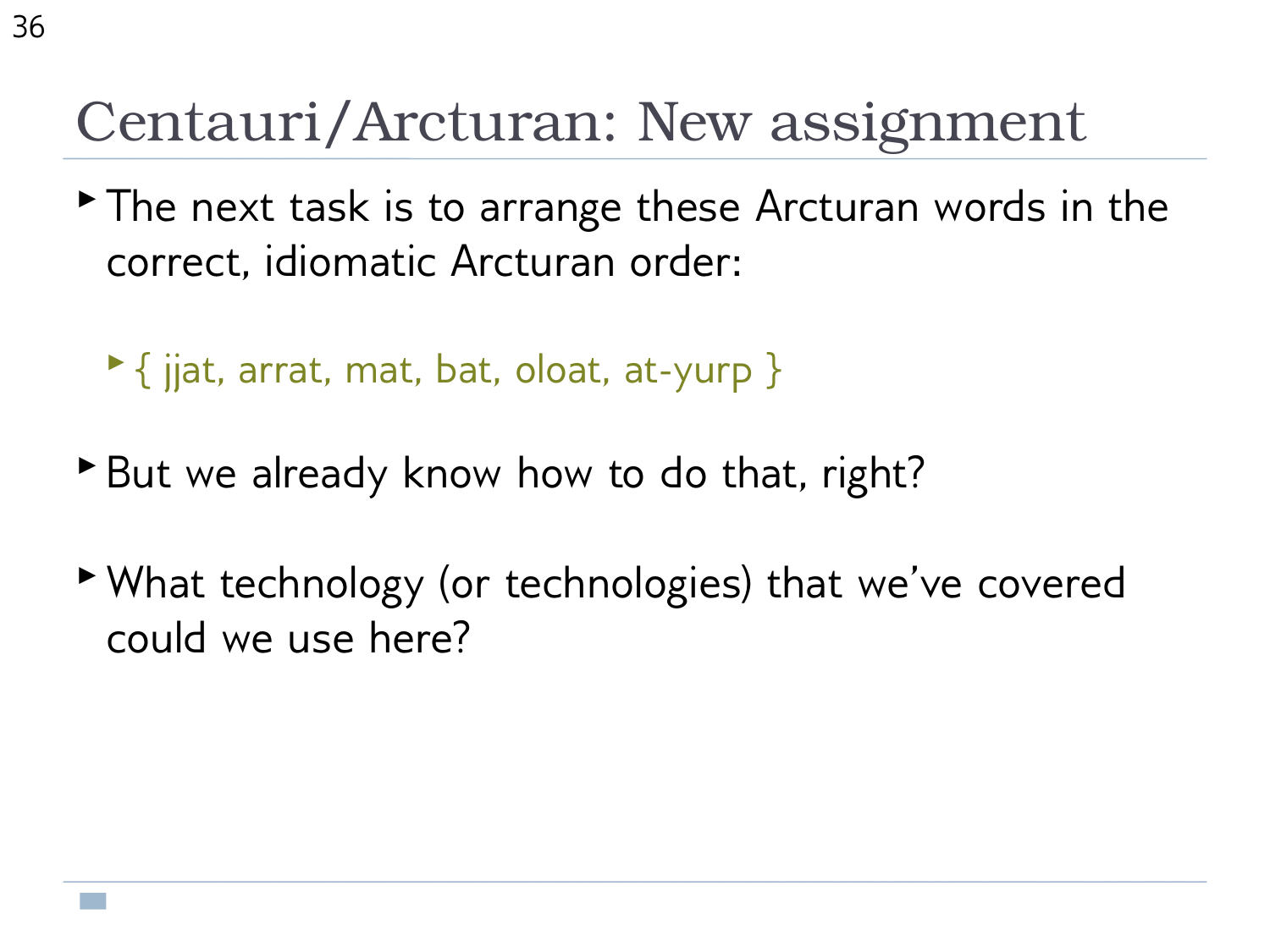

36
Centauri/Arcturan: New assignment
The next task is to arrange these Arcturan words in the correct, idiomatic Arcturan order:

{ jjat, arrat, mat, bat, oloat, at-yurp }

But we already know how to do that, right?

What technology (or technologies) that we’ve covered could we use here?